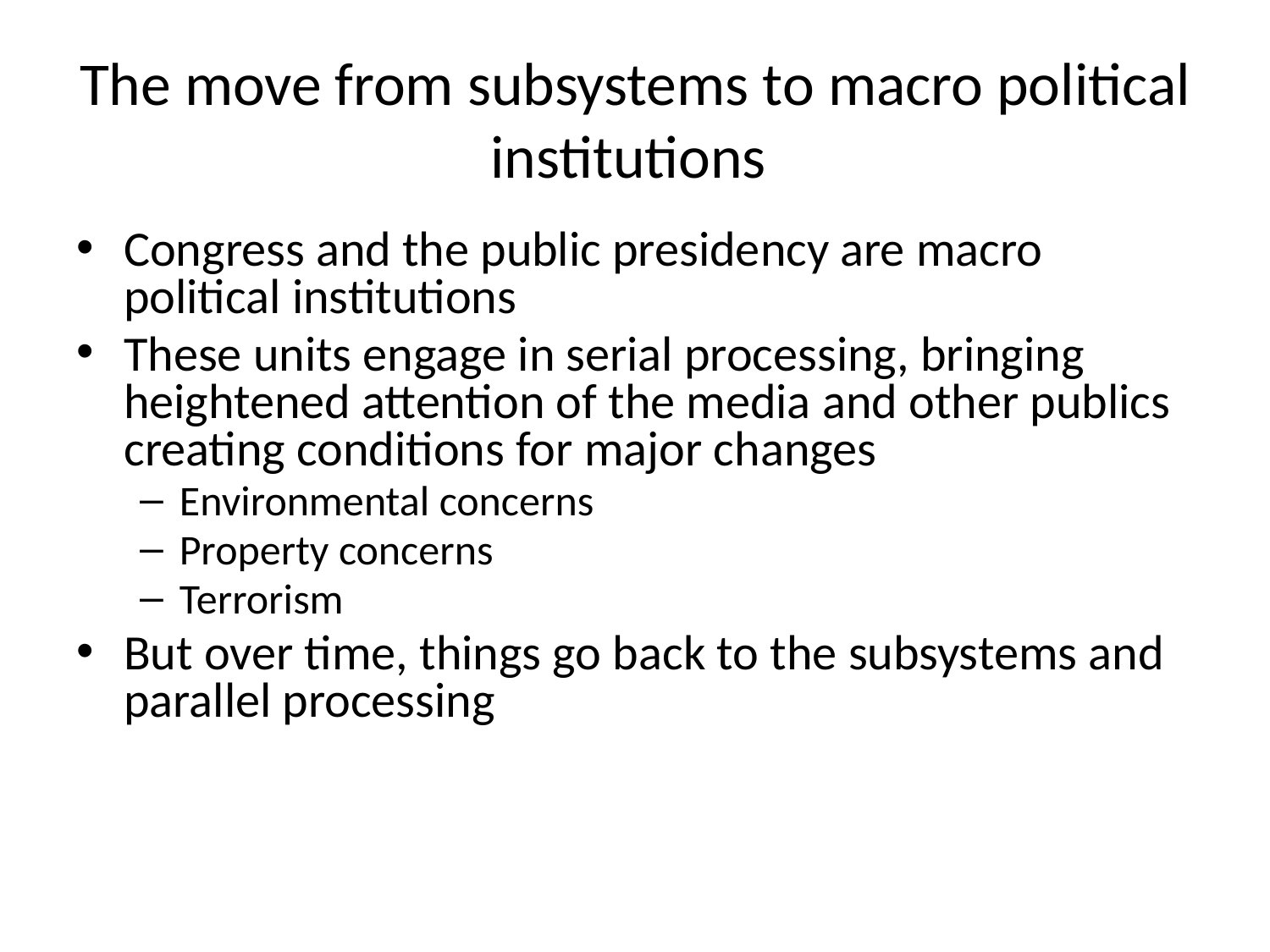

# The move from subsystems to macro political institutions
Congress and the public presidency are macro political institutions
These units engage in serial processing, bringing heightened attention of the media and other publics creating conditions for major changes
Environmental concerns
Property concerns
Terrorism
But over time, things go back to the subsystems and parallel processing